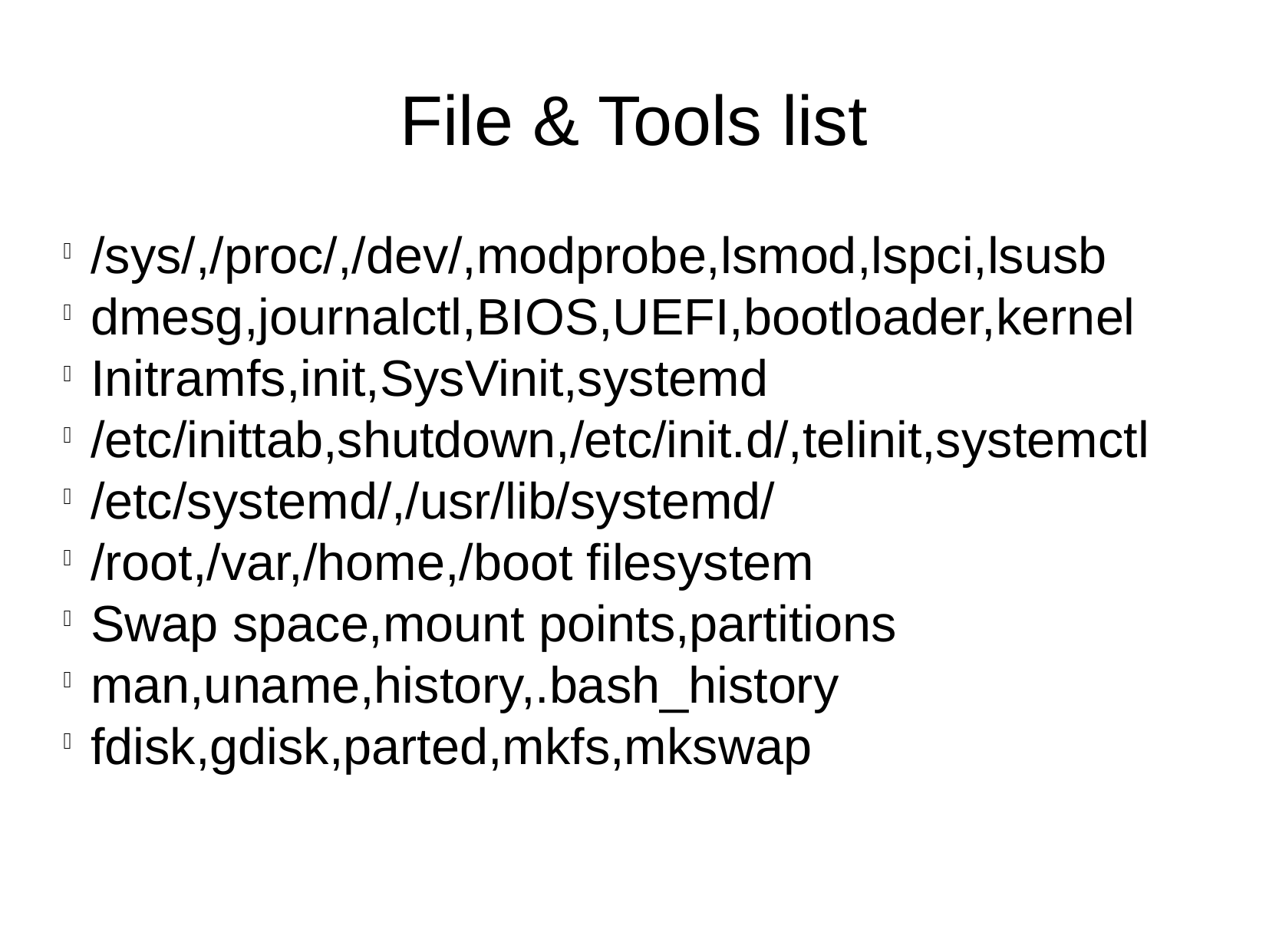

File & Tools list
/sys/,/proc/,/dev/,modprobe,lsmod,lspci,lsusb
dmesg,journalctl,BIOS,UEFI,bootloader,kernel
Initramfs,init,SysVinit,systemd
/etc/inittab,shutdown,/etc/init.d/,telinit,systemctl
/etc/systemd/,/usr/lib/systemd/
/root,/var,/home,/boot filesystem
Swap space,mount points,partitions
man,uname,history,.bash_history
fdisk,gdisk,parted,mkfs,mkswap